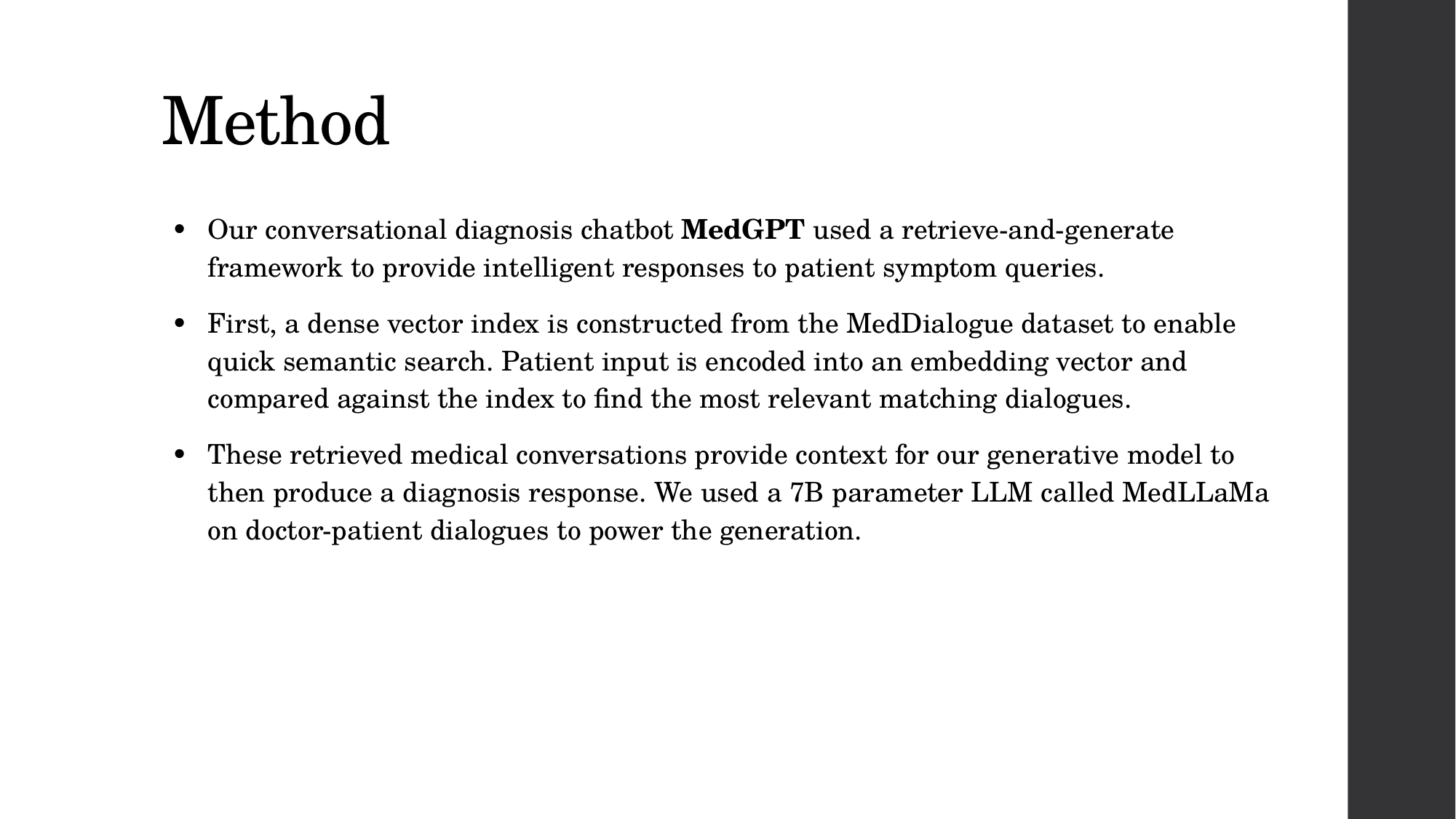

# Method
Our conversational diagnosis chatbot MedGPT used a retrieve-and-generate framework to provide intelligent responses to patient symptom queries.
First, a dense vector index is constructed from the MedDialogue dataset to enable quick semantic search. Patient input is encoded into an embedding vector and compared against the index to find the most relevant matching dialogues.
These retrieved medical conversations provide context for our generative model to then produce a diagnosis response. We used a 7B parameter LLM called MedLLaMa on doctor-patient dialogues to power the generation.